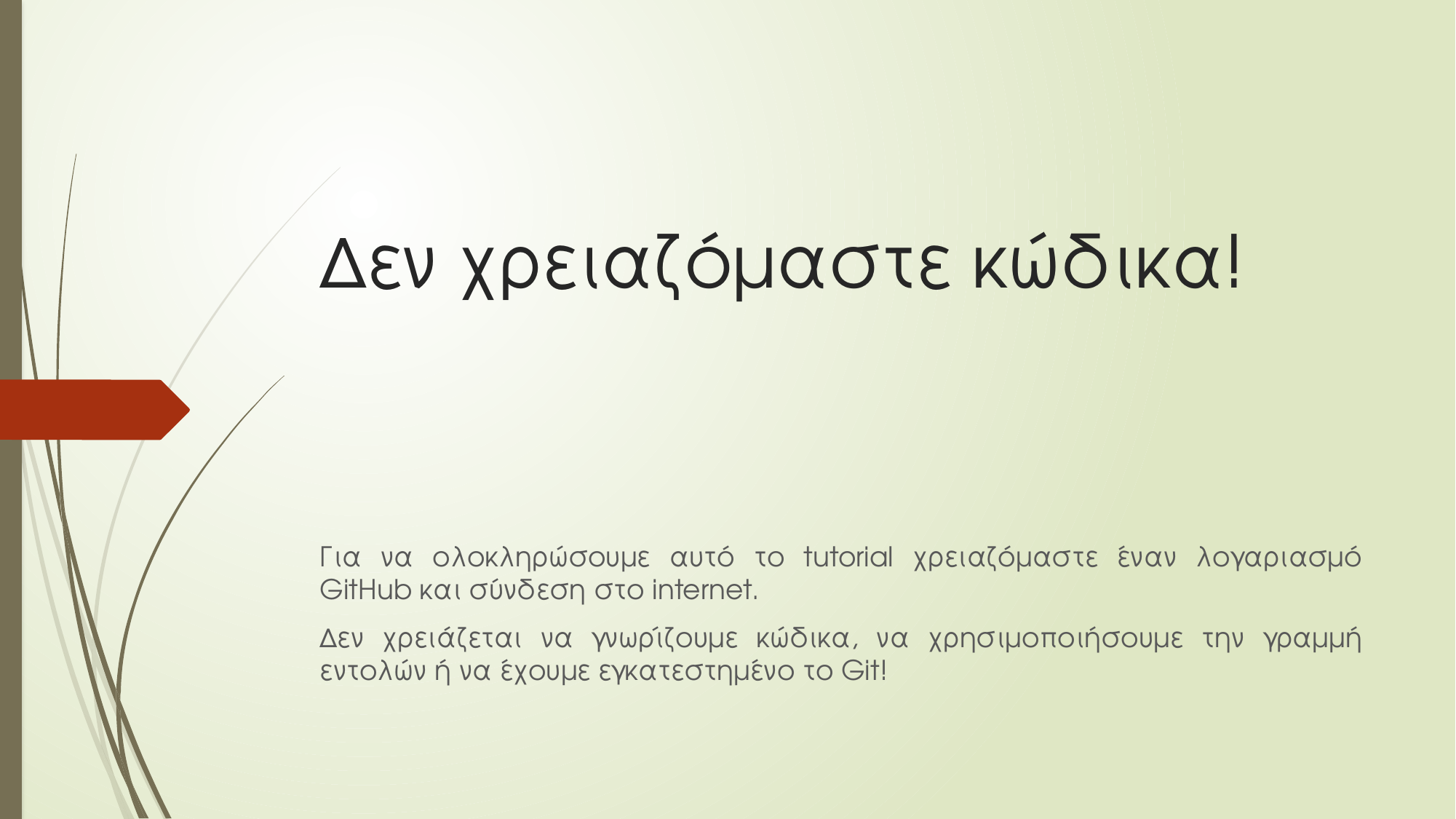

# Δεν χρειαζόμαστε κώδικα!
Για να ολοκληρώσουμε αυτό το tutorial χρειαζόμαστε έναν λογαριασμό GitHub και σύνδεση στο internet.
Δεν χρειάζεται να γνωρίζουμε κώδικα, να χρησιμοποιήσουμε την γραμμή εντολών ή να έχουμε εγκατεστημένο το Git!